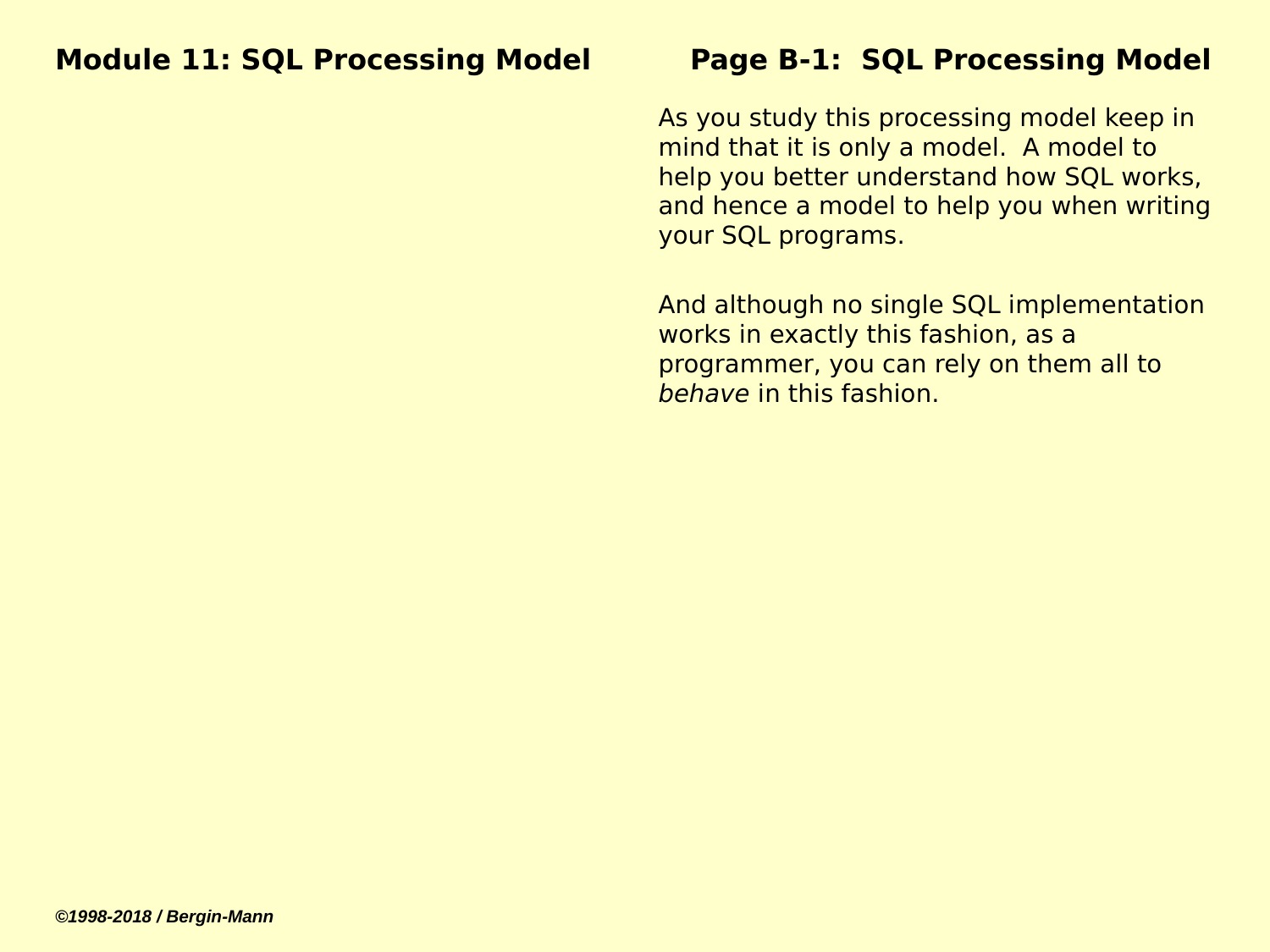

# Module 11: SQL Processing Model	Page B-1:  SQL Processing Model

As you study this processing model keep in mind that it is only a model.  A model to help you better understand how SQL works, and hence a model to help you when writing your SQL programs.

And although no single SQL implementation works in exactly this fashion, as a programmer, you can rely on them all to behave in this fashion.

©1998-2018 / Bergin-Mann